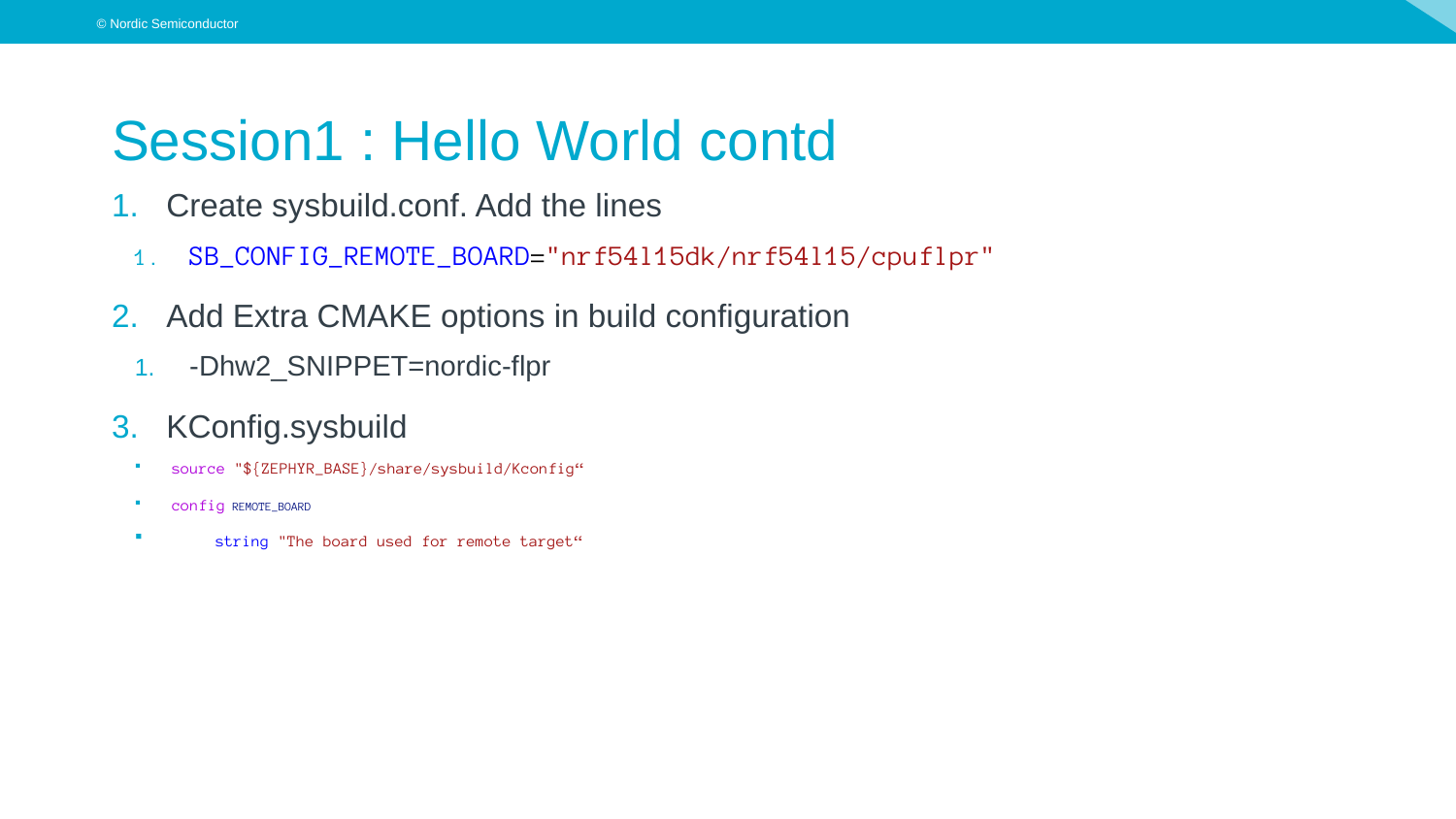

# Session1 : Hello World contd
Create sysbuild.conf. Add the lines
SB_CONFIG_REMOTE_BOARD="nrf54l15dk/nrf54l15/cpuflpr"
Add Extra CMAKE options in build configuration
-Dhw2_SNIPPET=nordic-flpr
KConfig.sysbuild
source "${ZEPHYR_BASE}/share/sysbuild/Kconfig“
config REMOTE_BOARD
    string "The board used for remote target“